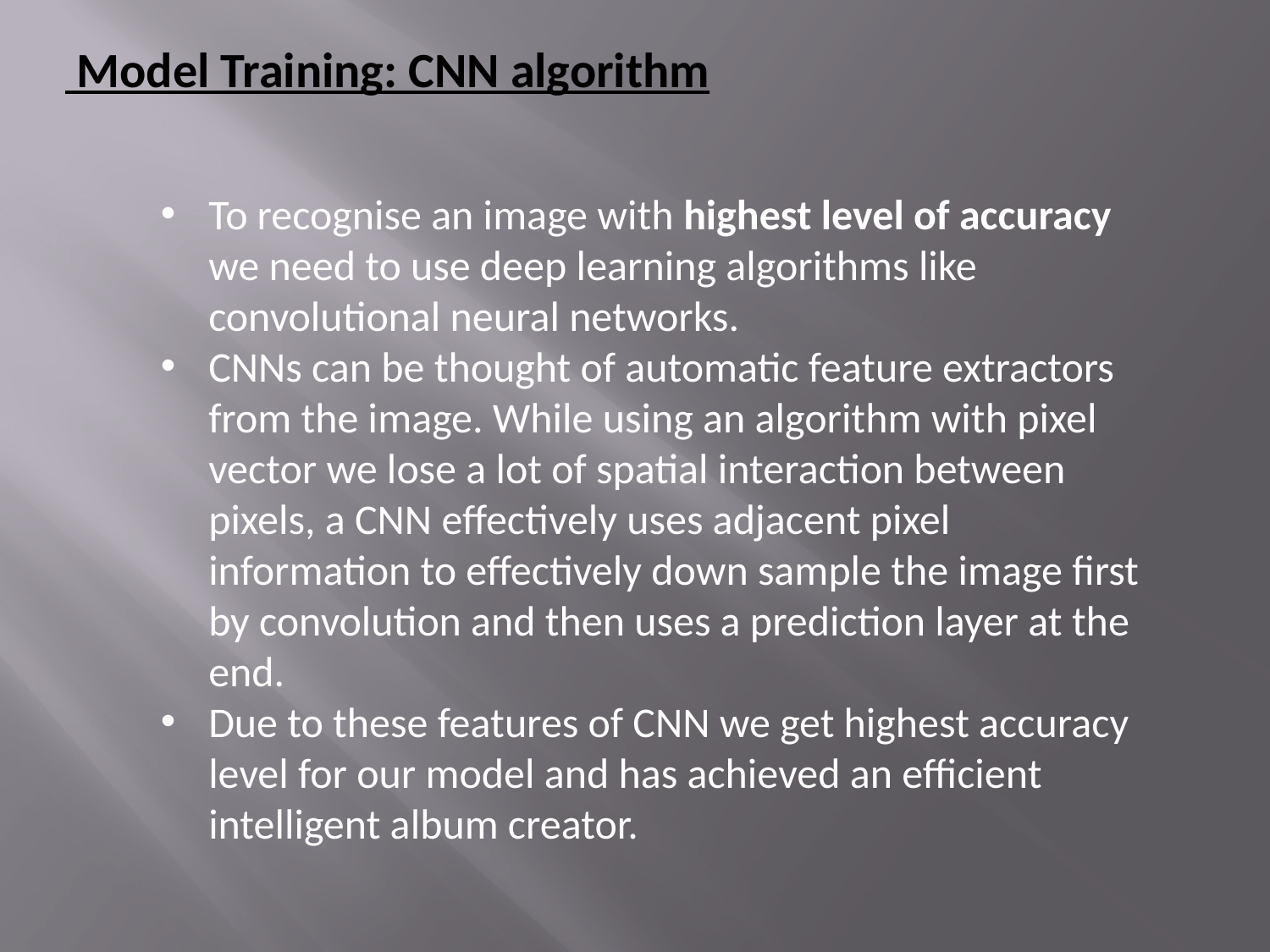

Model Training: CNN algorithm
To recognise an image with highest level of accuracy we need to use deep learning algorithms like convolutional neural networks.
CNNs can be thought of automatic feature extractors from the image. While using an algorithm with pixel vector we lose a lot of spatial interaction between pixels, a CNN effectively uses adjacent pixel information to effectively down sample the image first by convolution and then uses a prediction layer at the end.
Due to these features of CNN we get highest accuracy level for our model and has achieved an efficient intelligent album creator.